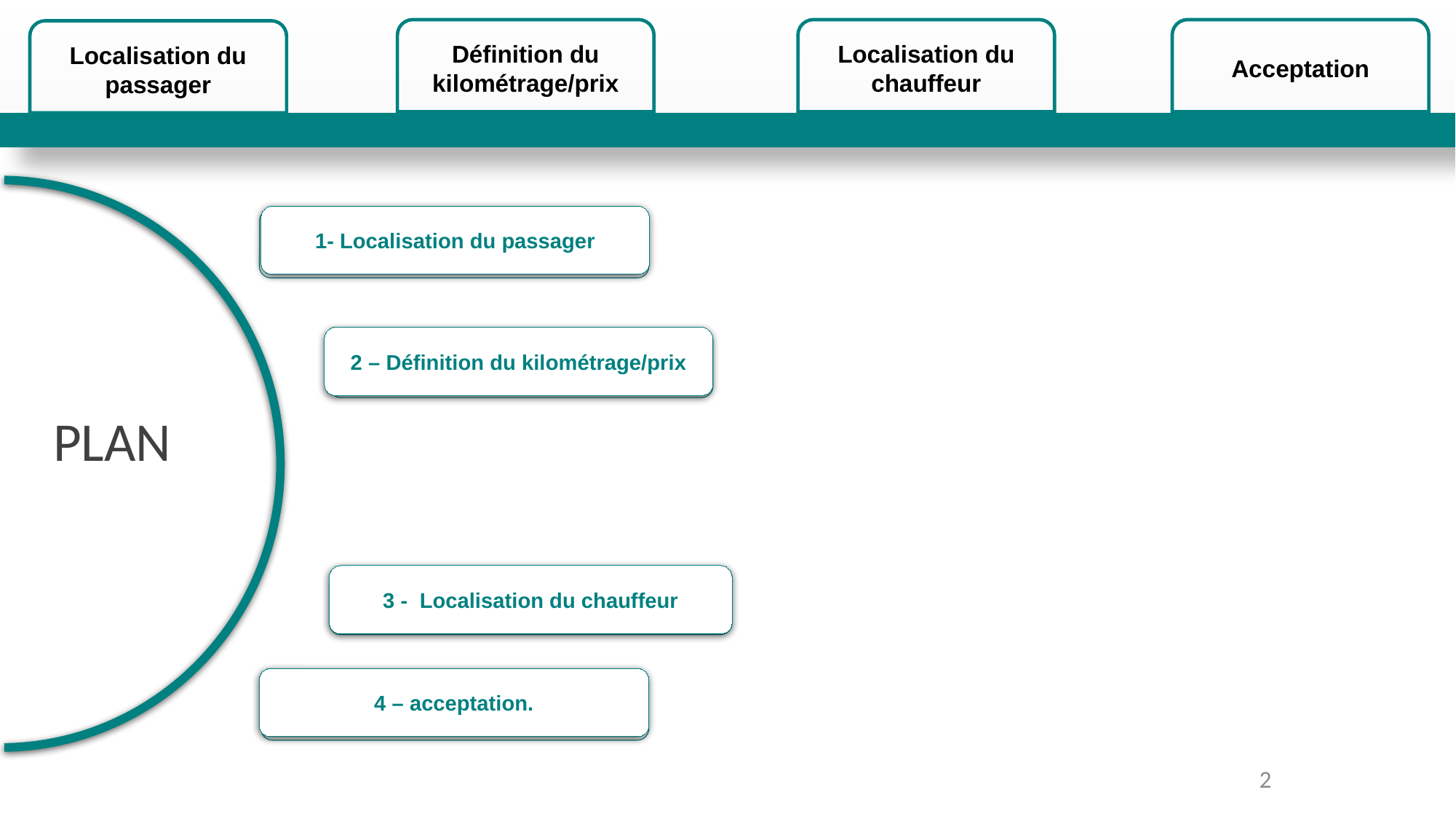

Définition du kilométrage/prix
Localisation du chauffeur
Acceptation
Localisation du passager

1- Localisation du passager
1- Localisation du passager
2 – Définition du kilométrage/prix
2 – Définition du kilométrage/prix
PLAN
3 -  Localisation du chauffeur
3 -  Localisation du chauffeur
4 – acceptation.
4 – acceptation.
2